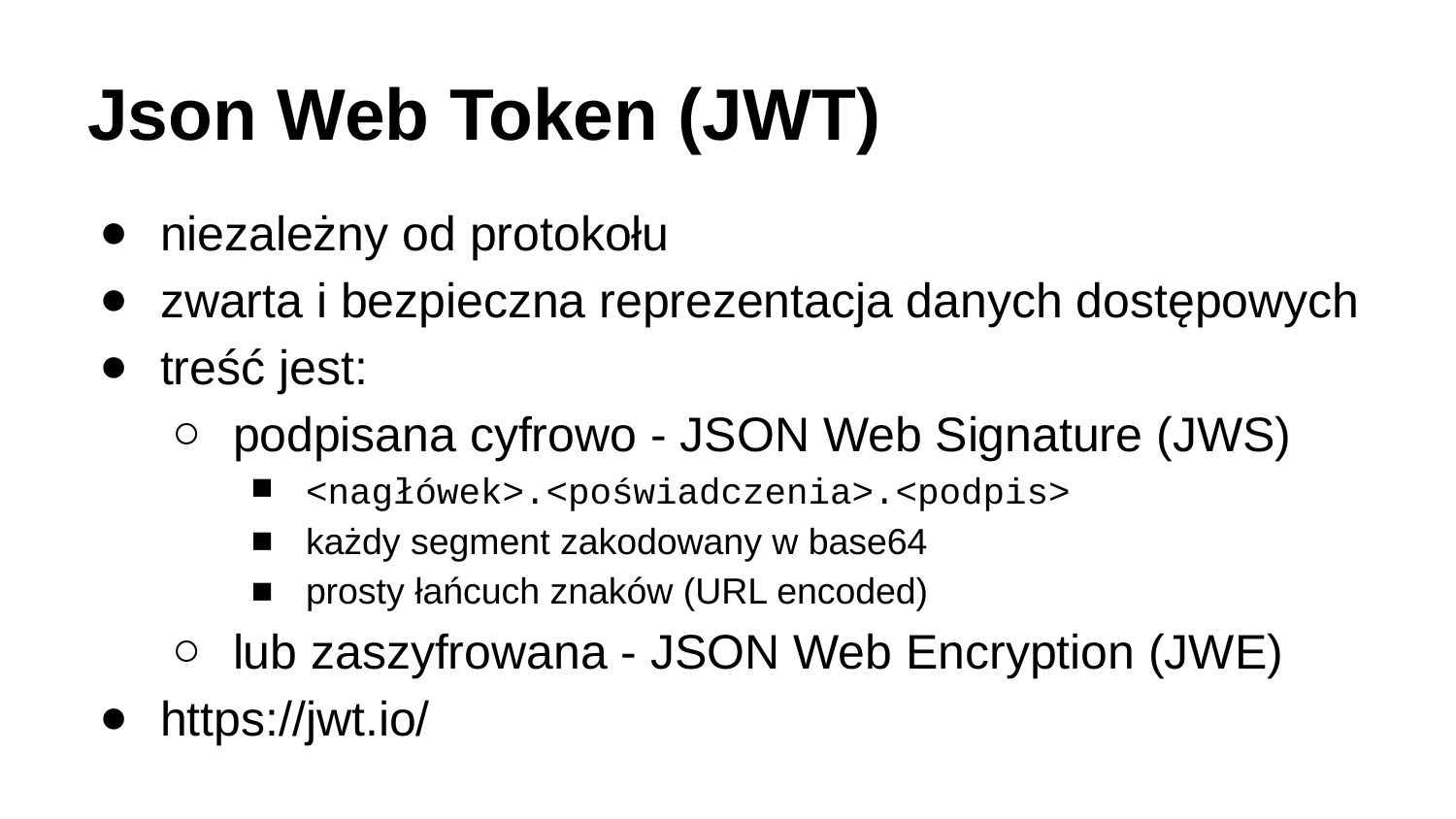

# Json Web Token (JWT)
niezależny od protokołu
zwarta i bezpieczna reprezentacja danych dostępowych
treść jest:
podpisana cyfrowo - JSON Web Signature (JWS)
<nagłówek>.<poświadczenia>.<podpis>
każdy segment zakodowany w base64
prosty łańcuch znaków (URL encoded)
lub zaszyfrowana - JSON Web Encryption (JWE)
https://jwt.io/